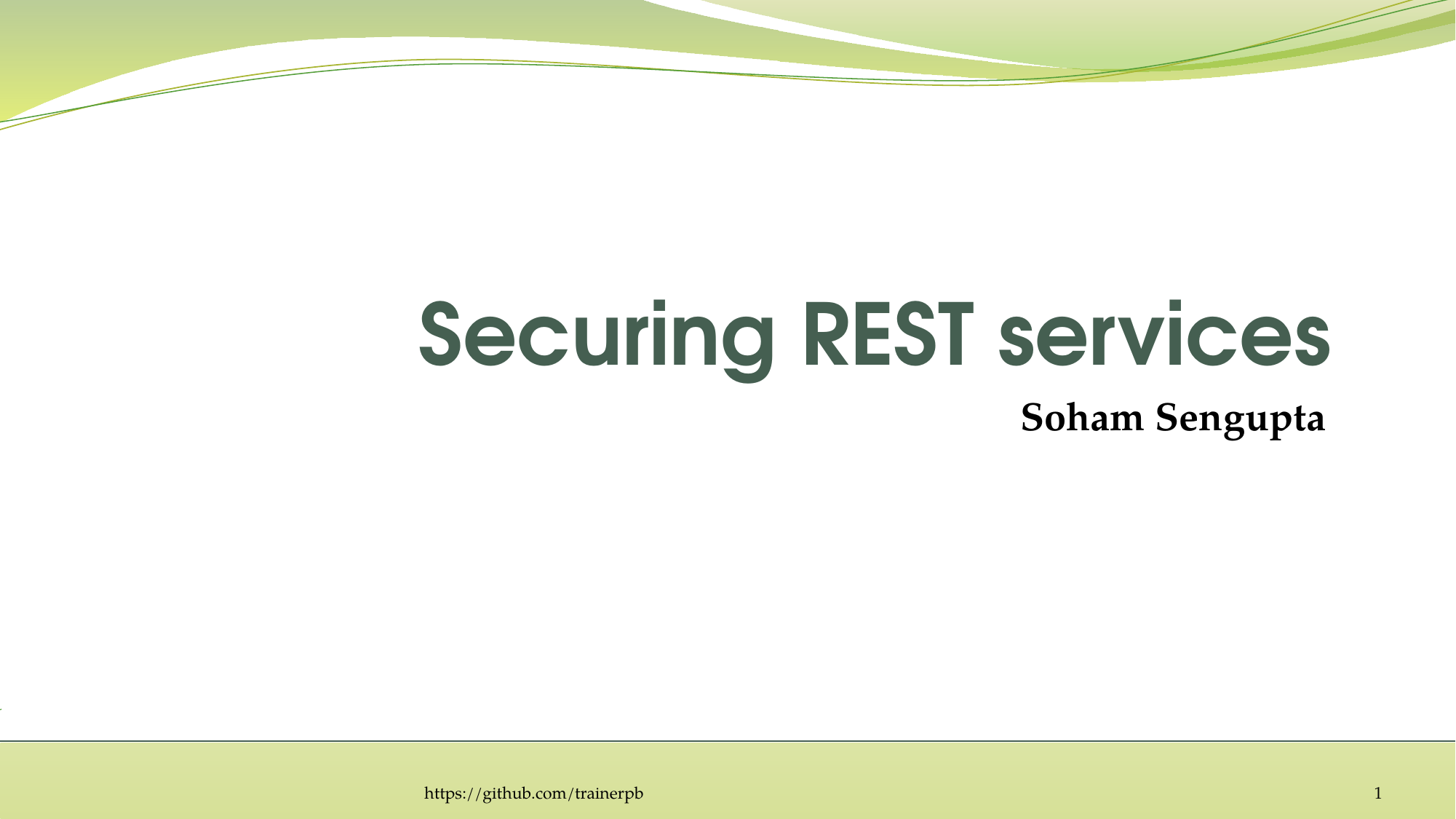

# Securing REST services
Soham Sengupta

https://github.com/trainerpb
1